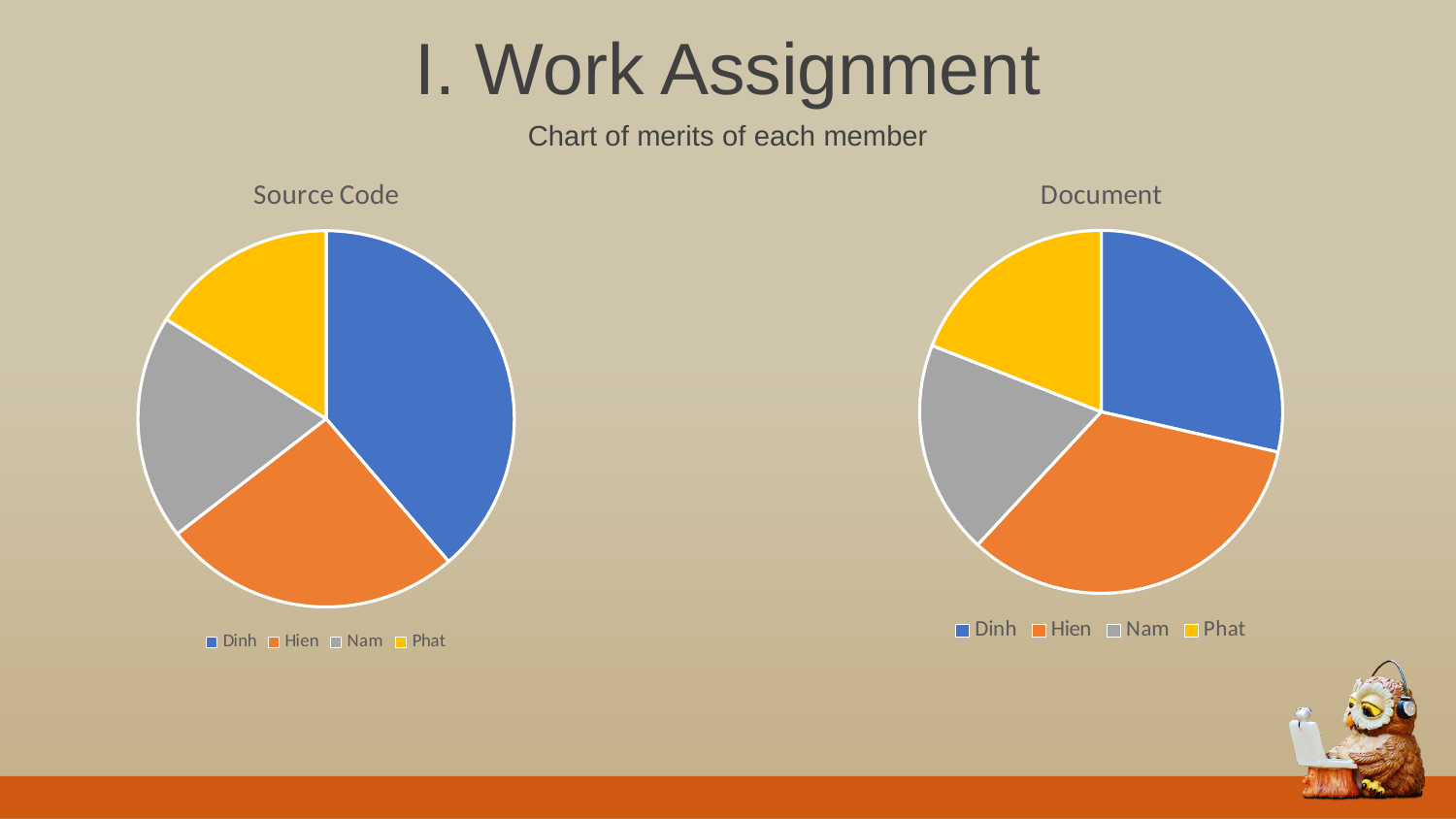

I. Work Assignment
Chart of merits of each member

### Chart:

| Category | Source Code |
|---|---|
| Dinh | 6.0 |
| Hien | 4.0 |
| Nam | 3.0 |
| Phat | 2.5 |

### Chart:

| Category | Document |
|---|---|
| Dinh | 6.0 |
| Hien | 7.0 |
| Nam | 4.0 |
| Phat | 4.0 |